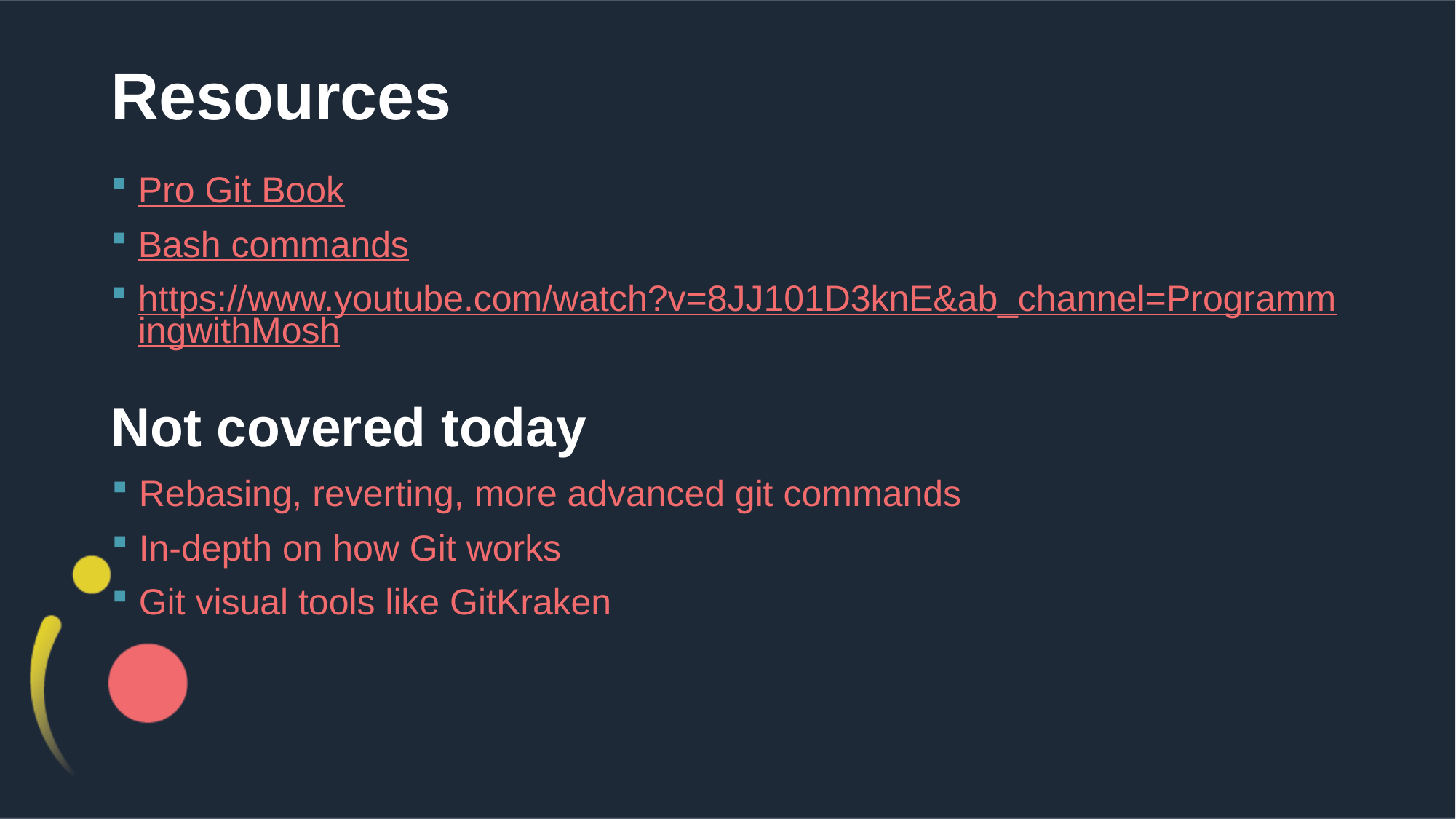

# Resources
Pro Git Book
Bash commands
https://www.youtube.com/watch?v=8JJ101D3knE&ab_channel=ProgrammingwithMosh

Not covered today
Rebasing, reverting, more advanced git commands
In-depth on how Git works
Git visual tools like GitKraken